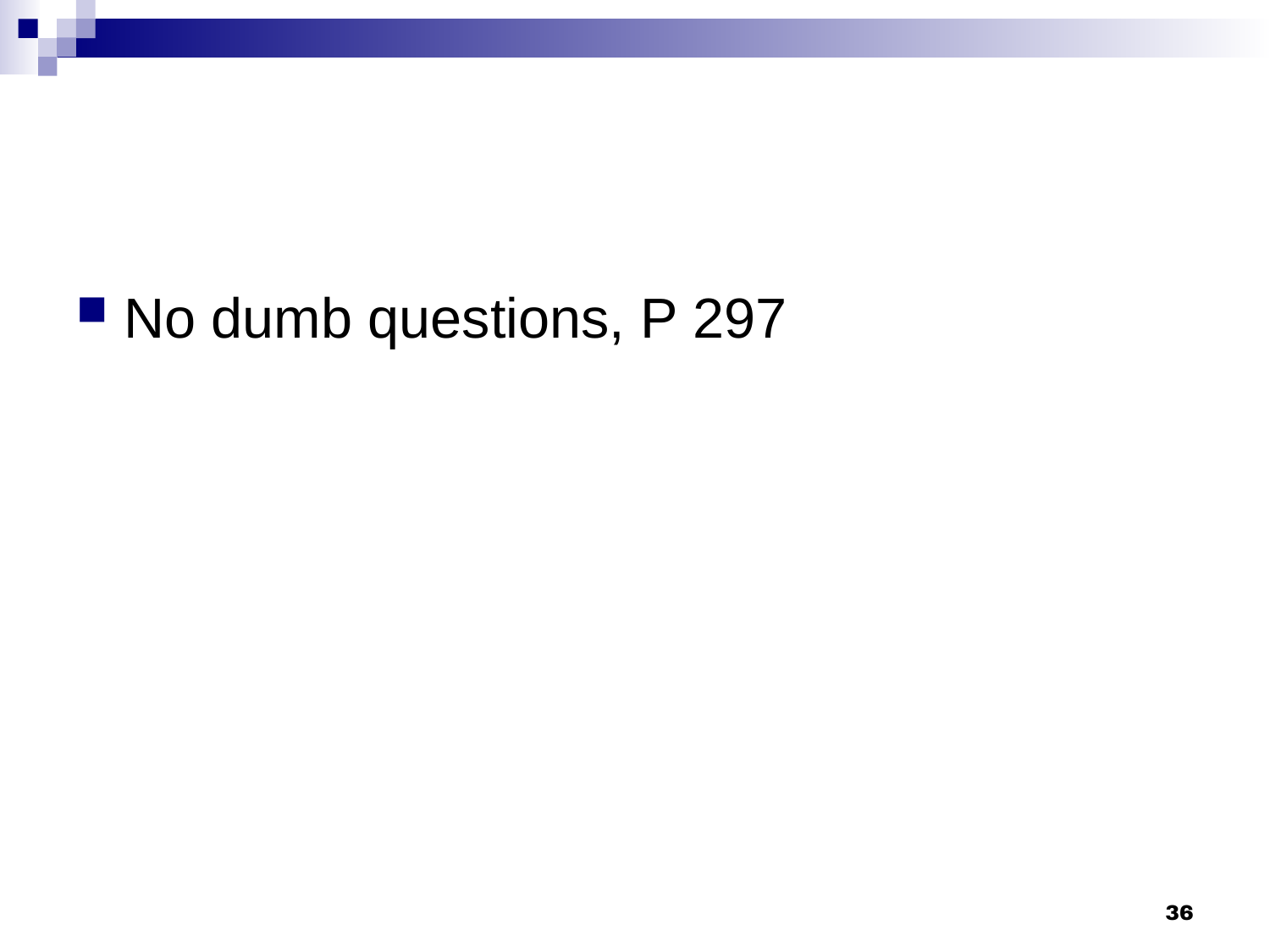

#
No dumb questions, P 297
36